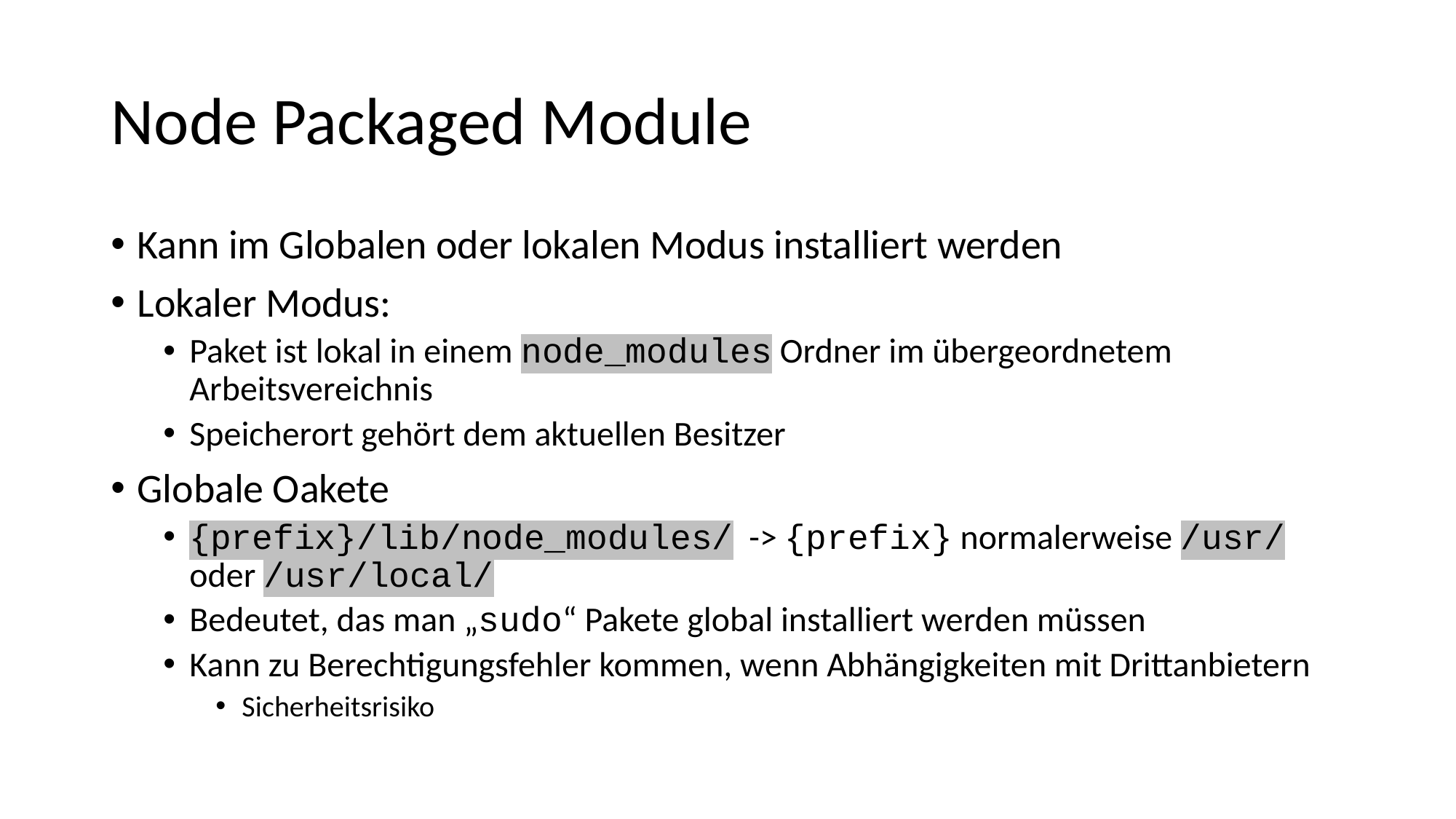

# Node Packaged Module
Kann im Globalen oder lokalen Modus installiert werden
Lokaler Modus:
Paket ist lokal in einem node_modules Ordner im übergeordnetem Arbeitsvereichnis
Speicherort gehört dem aktuellen Besitzer
Globale Oakete
{prefix}/lib/node_modules/  -> {prefix} normalerweise /usr/ oder /usr/local/
Bedeutet, das man „sudo“ Pakete global installiert werden müssen
Kann zu Berechtigungsfehler kommen, wenn Abhängigkeiten mit Drittanbietern
Sicherheitsrisiko